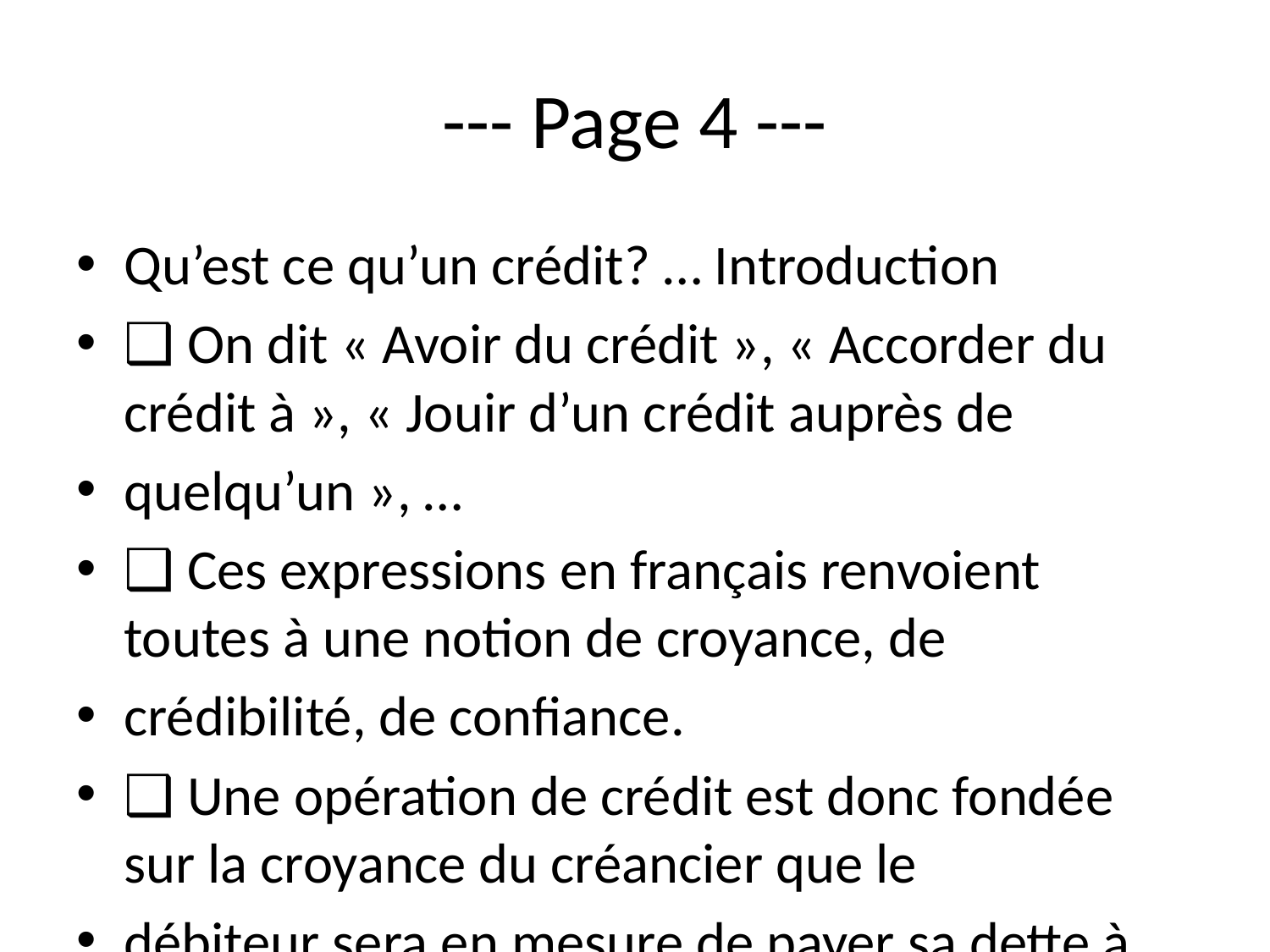

# --- Page 4 ---
Qu’est ce qu’un crédit? … Introduction
❑ On dit « Avoir du crédit », « Accorder du crédit à », « Jouir d’un crédit auprès de
quelqu’un », …
❑ Ces expressions en français renvoient toutes à une notion de croyance, de
crédibilité, de confiance.
❑ Une opération de crédit est donc fondée sur la croyance du créancier que le
débiteur sera en mesure de payer sa dette à l’échéance.
❑ Il s’agit fondamentalement d’un acte de confiance du prêteur envers l’emprunteur.